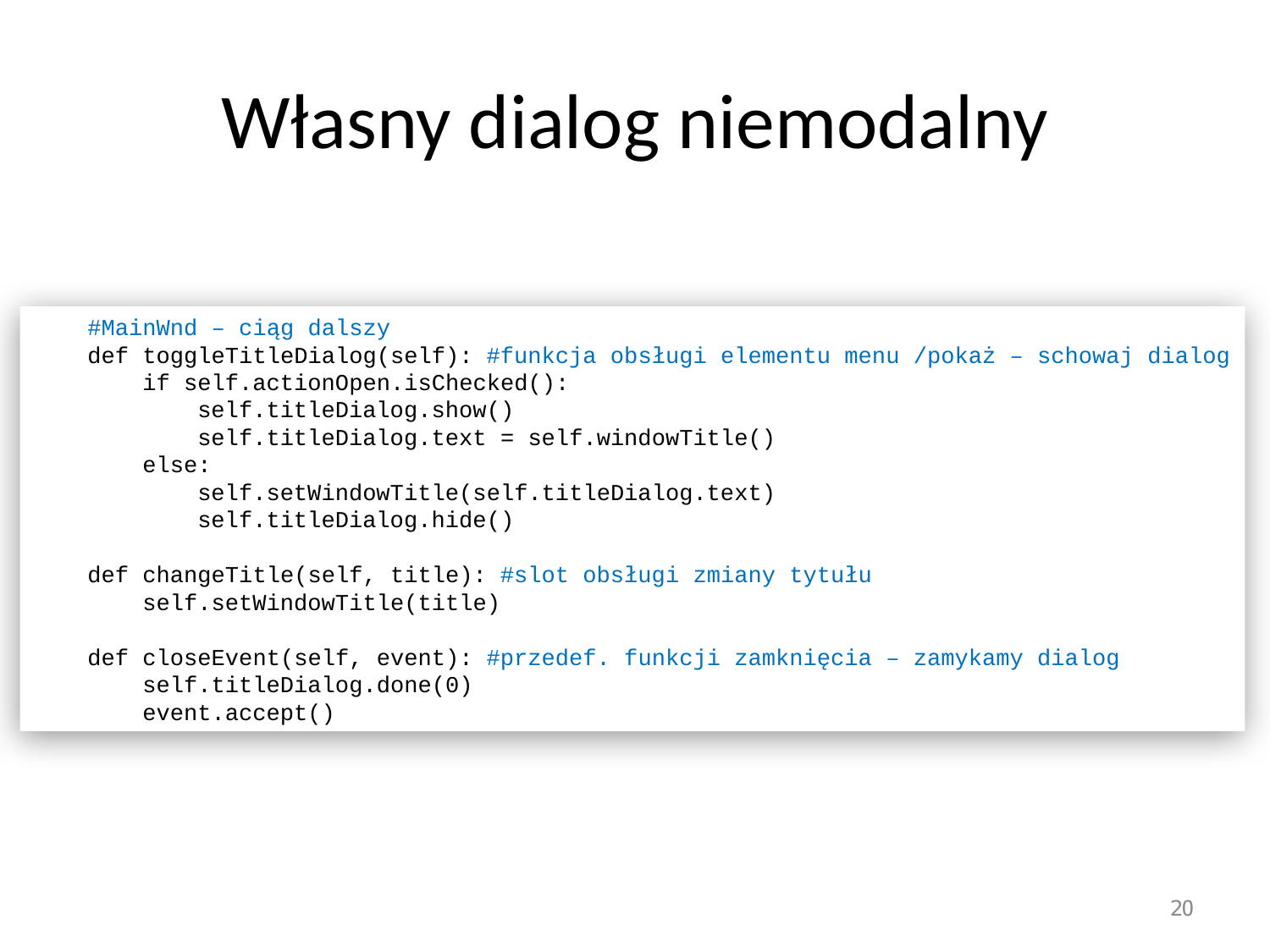

# Własny dialog niemodalny
    #MainWnd – ciąg dalszy
    def toggleTitleDialog(self): #funkcja obsługi elementu menu /pokaż – schowaj dialog
        if self.actionOpen.isChecked():
            self.titleDialog.show()
            self.titleDialog.text = self.windowTitle()
        else:
            self.setWindowTitle(self.titleDialog.text)
            self.titleDialog.hide()

    def changeTitle(self, title): #slot obsługi zmiany tytułu
        self.setWindowTitle(title)

    def closeEvent(self, event): #przedef. funkcji zamknięcia – zamykamy dialog
        self.titleDialog.done(0)
        event.accept()
20